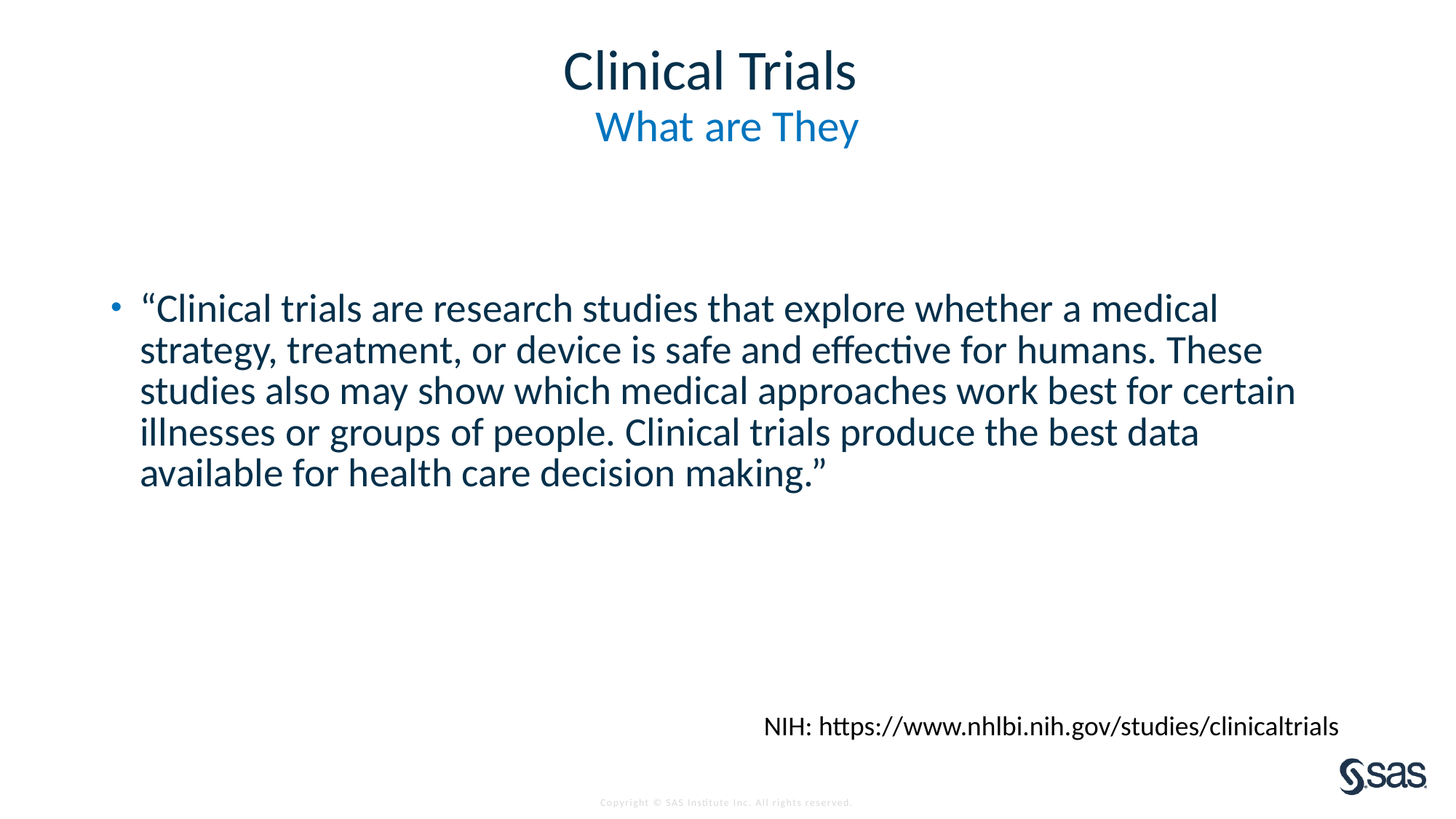

# Clinical Trials
What are They

“Clinical trials are research studies that explore whether a medical strategy, treatment, or device is safe and effective for humans. These studies also may show which medical approaches work best for certain illnesses or groups of people. Clinical trials produce the best data available for health care decision making.”
NIH: https://www.nhlbi.nih.gov/studies/clinicaltrials